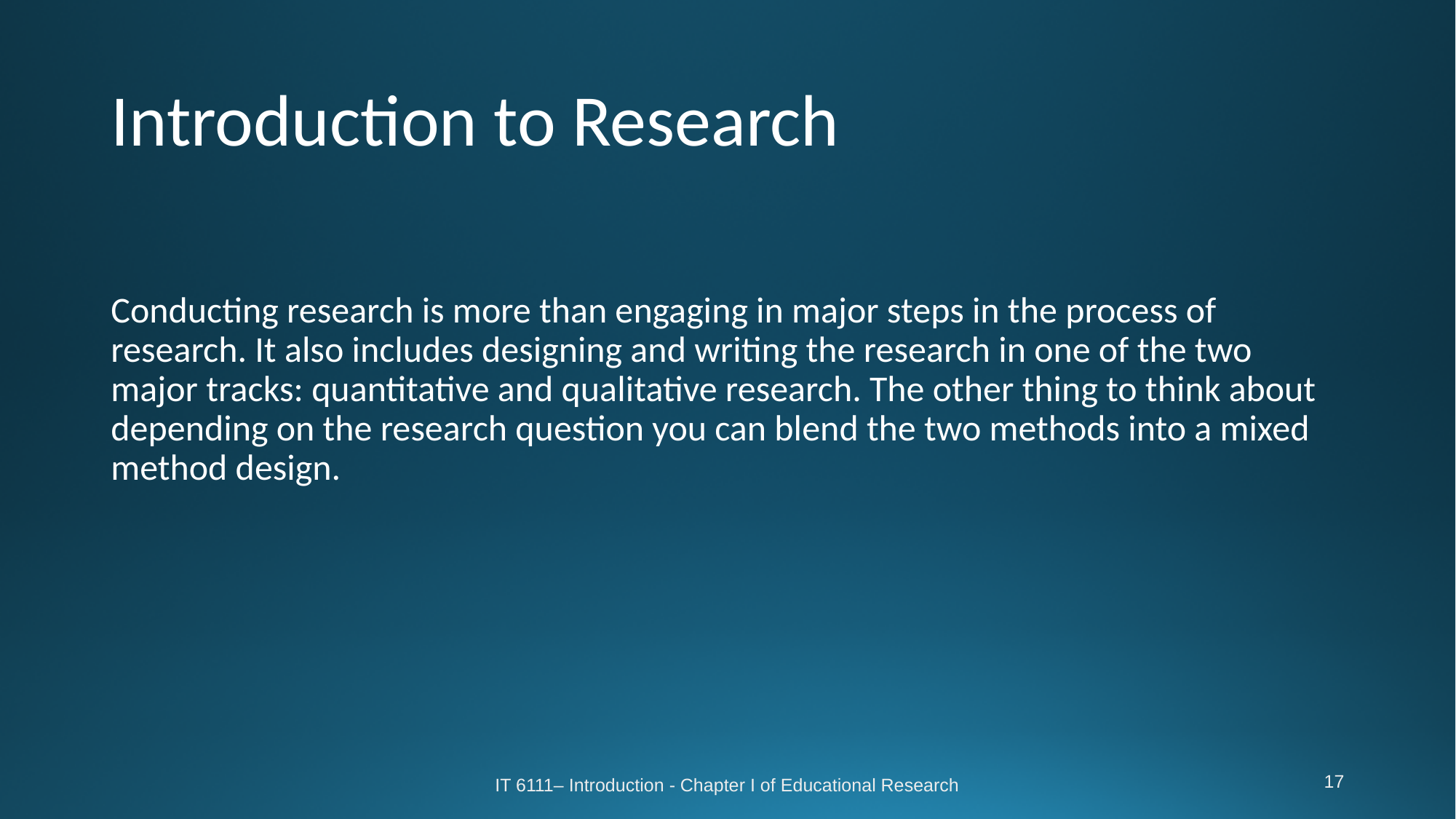

# Introduction to Research
Conducting research is more than engaging in major steps in the process of research. It also includes designing and writing the research in one of the two major tracks: quantitative and qualitative research. The other thing to think about depending on the research question you can blend the two methods into a mixed method design.
17
IT 6111– Introduction - Chapter I of Educational Research